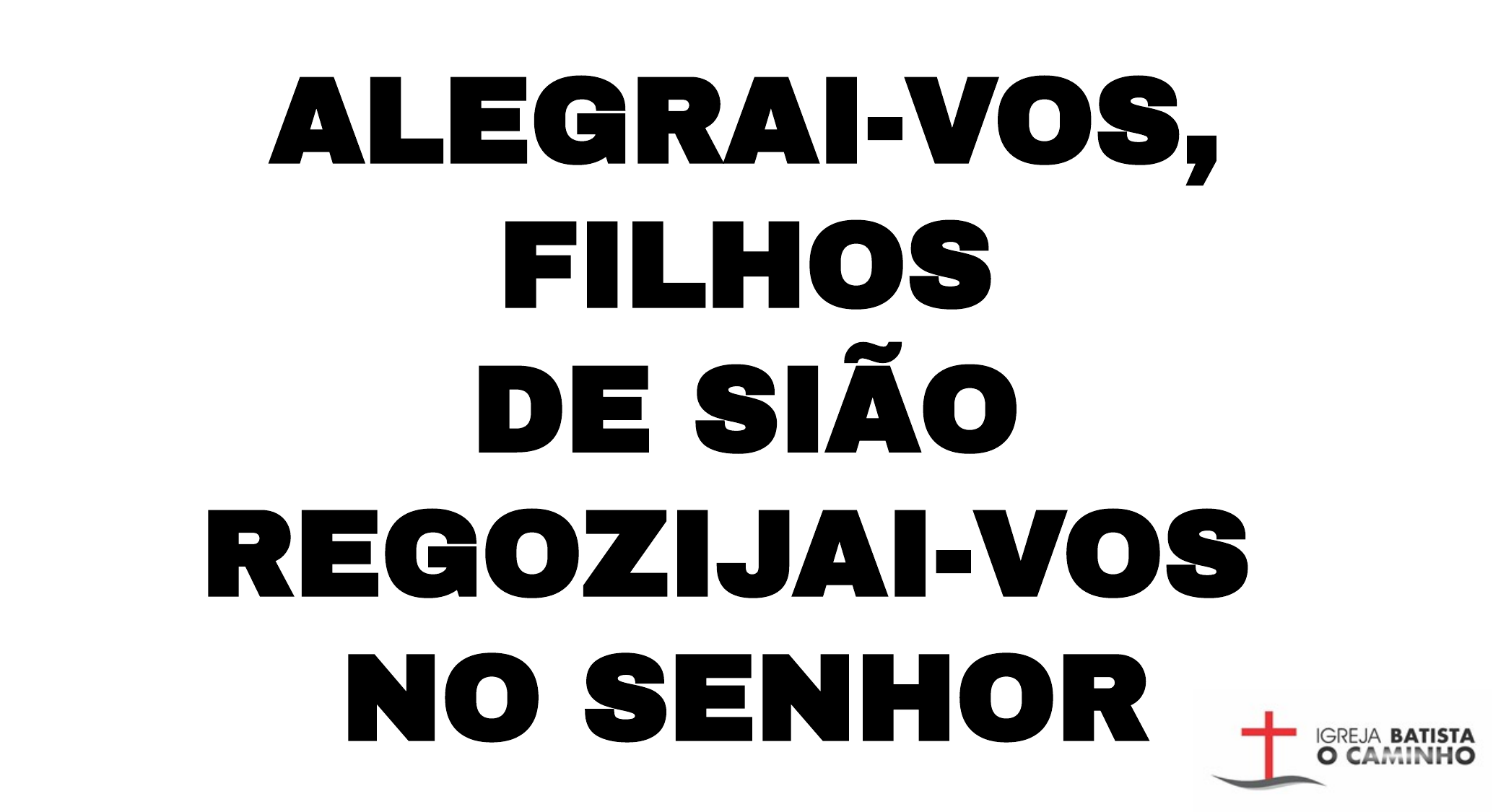

ALEGRAI-VOS, FILHOS
 DE SIÃO
REGOZIJAI-VOS
NO SENHOR